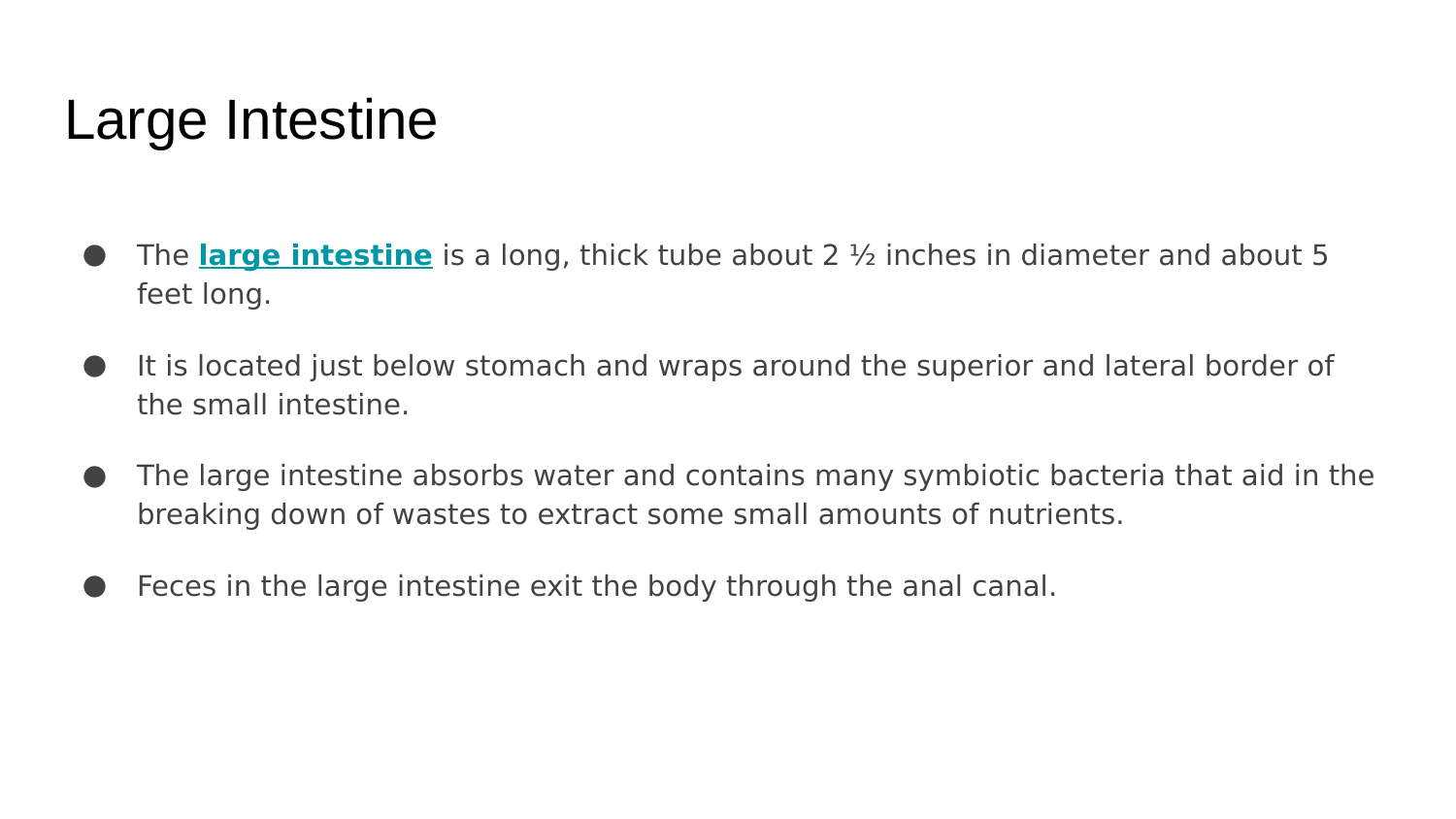

# Large Intestine

The large intestine is a long, thick tube about 2 ½ inches in diameter and about 5 feet long.
It is located just below stomach and wraps around the superior and lateral border of the small intestine.
The large intestine absorbs water and contains many symbiotic bacteria that aid in the breaking down of wastes to extract some small amounts of nutrients.
Feces in the large intestine exit the body through the anal canal.